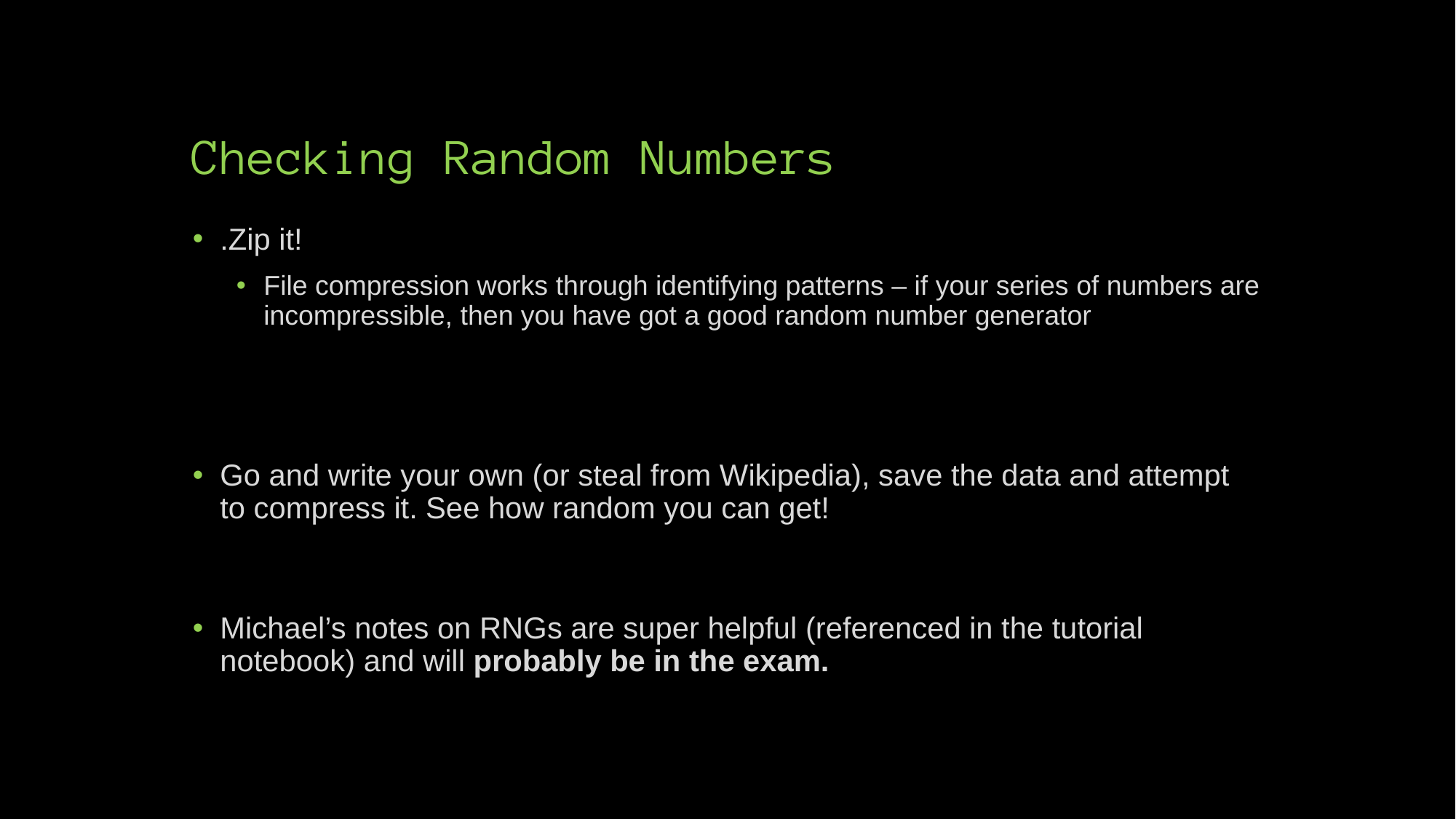

# Checking Random Numbers
.Zip it!
File compression works through identifying patterns – if your series of numbers are incompressible, then you have got a good random number generator

Go and write your own (or steal from Wikipedia), save the data and attempt to compress it. See how random you can get!

Michael’s notes on RNGs are super helpful (referenced in the tutorial notebook) and will probably be in the exam.